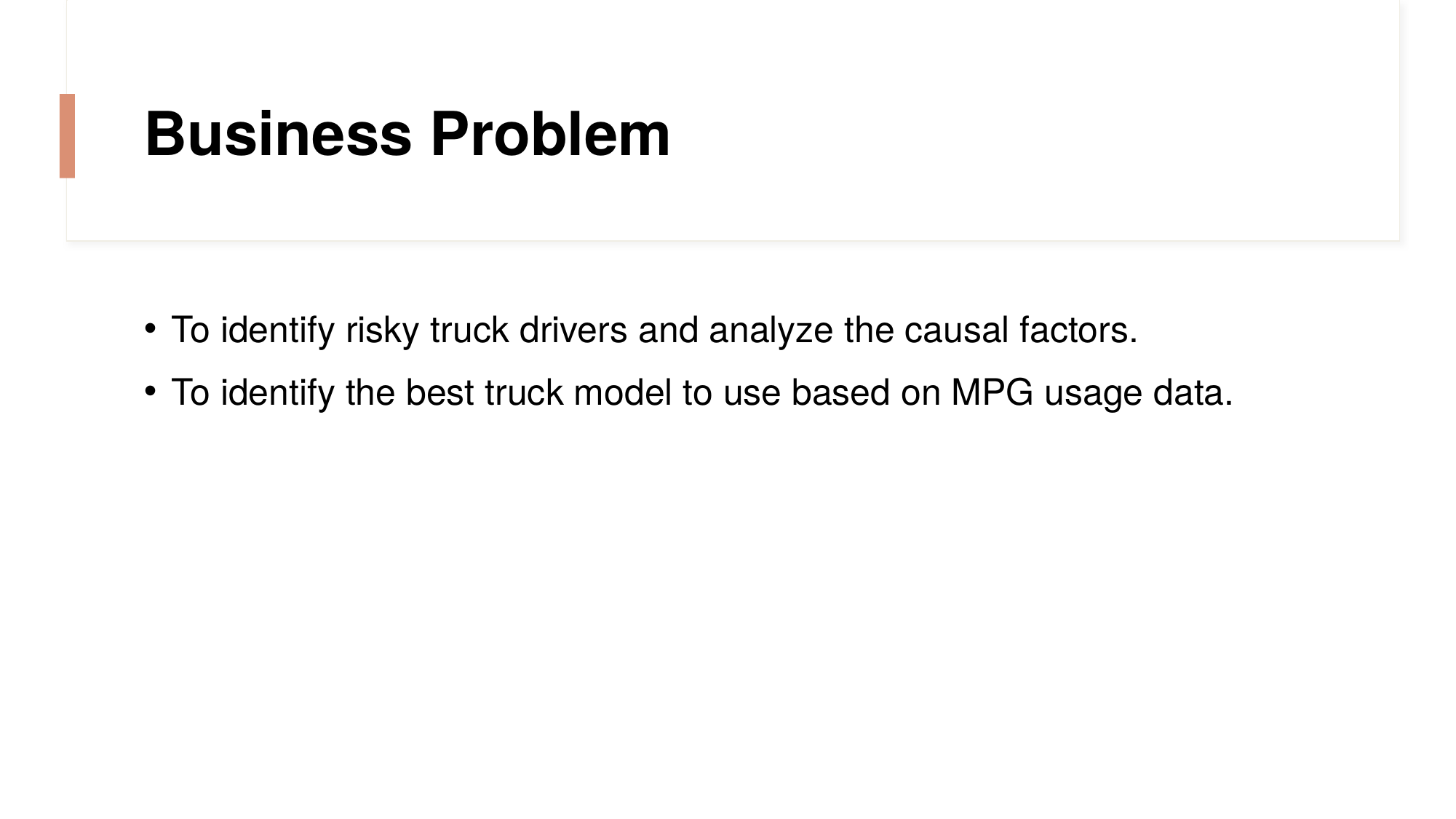

# Business Problem
To identify risky truck drivers and analyze the causal factors.
To identify the best truck model to use based on MPG usage data.